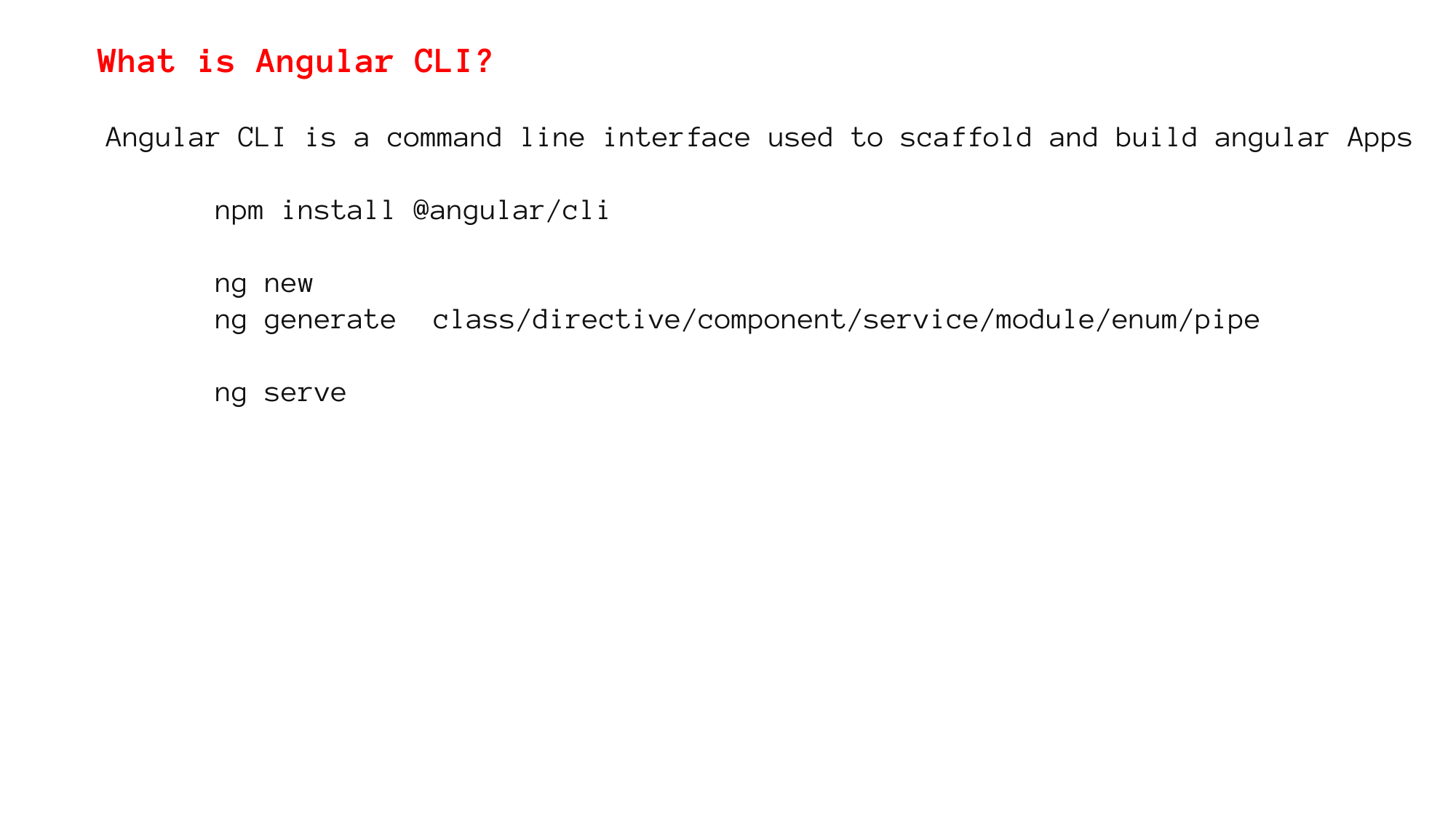

What is Angular CLI?
Angular CLI is a command line interface used to scaffold and build angular Apps

	npm install @angular/cli

	ng new
	ng generate	class/directive/component/service/module/enum/pipe

	ng serve